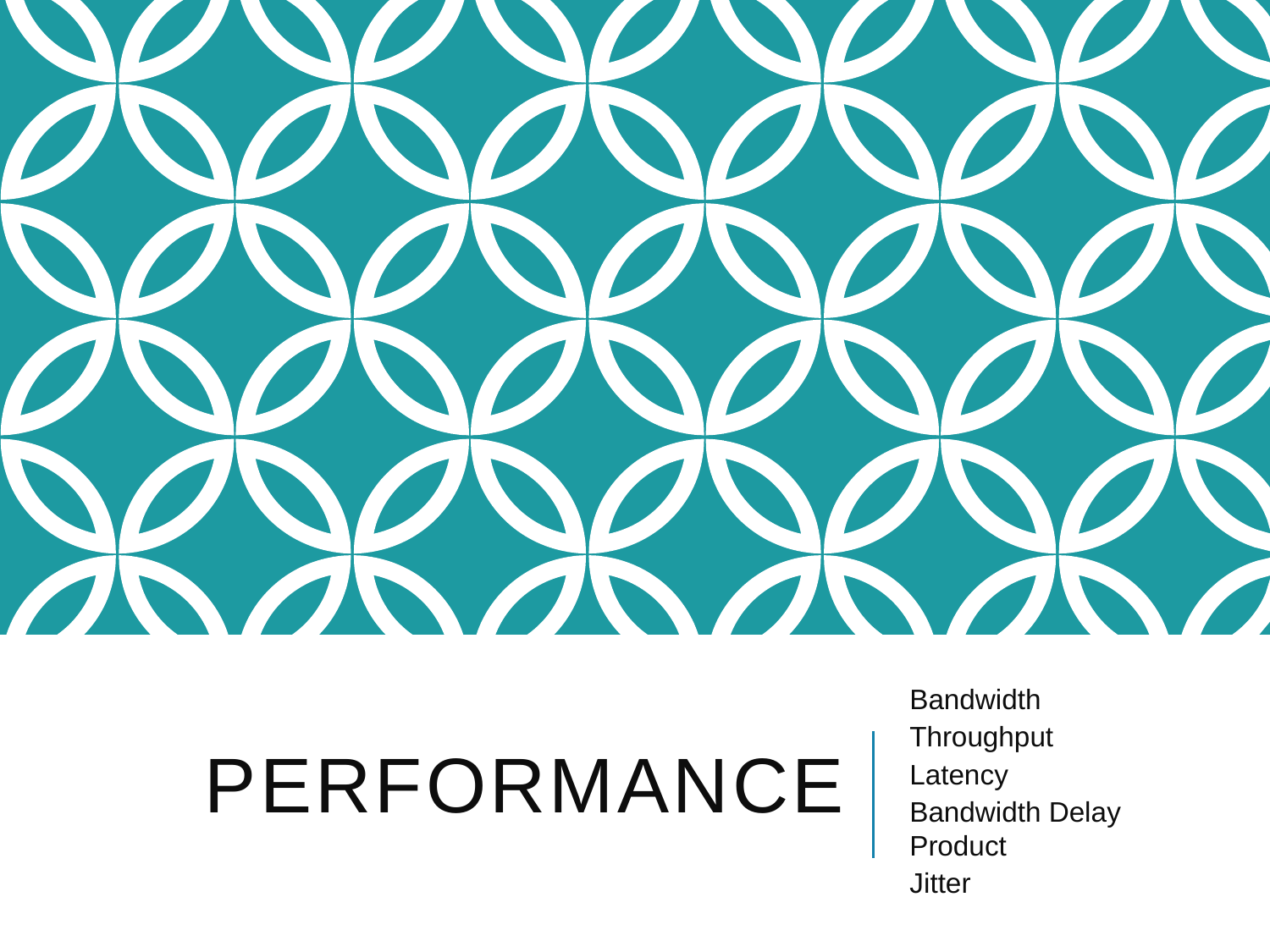

# performance
Bandwidth
Throughput
Latency
Bandwidth Delay Product
Jitter